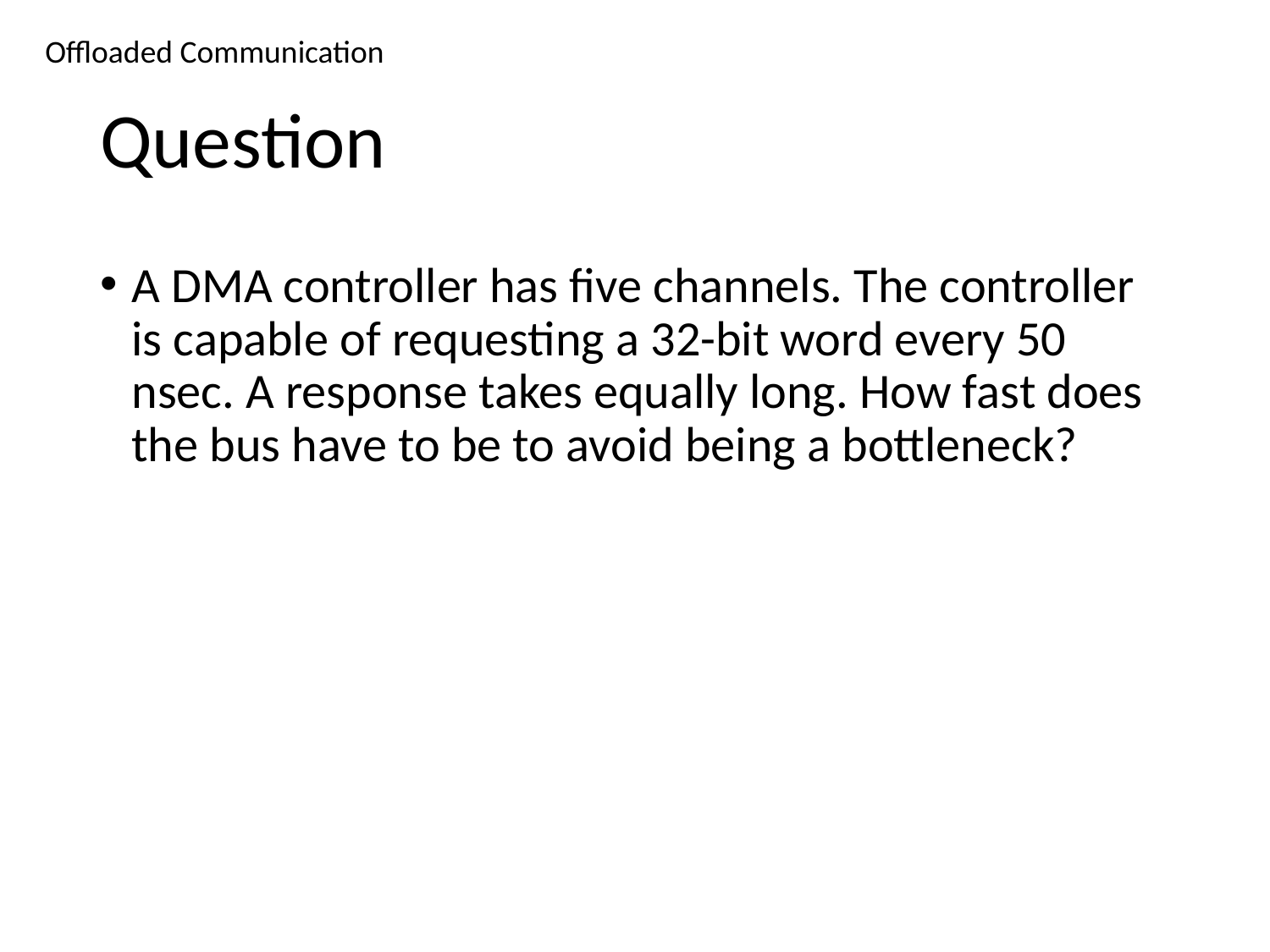

Offloaded Communication
# Question
A DMA controller has five channels. The controller is capable of requesting a 32-bit word every 50 nsec. A response takes equally long. How fast does the bus have to be to avoid being a bottleneck?